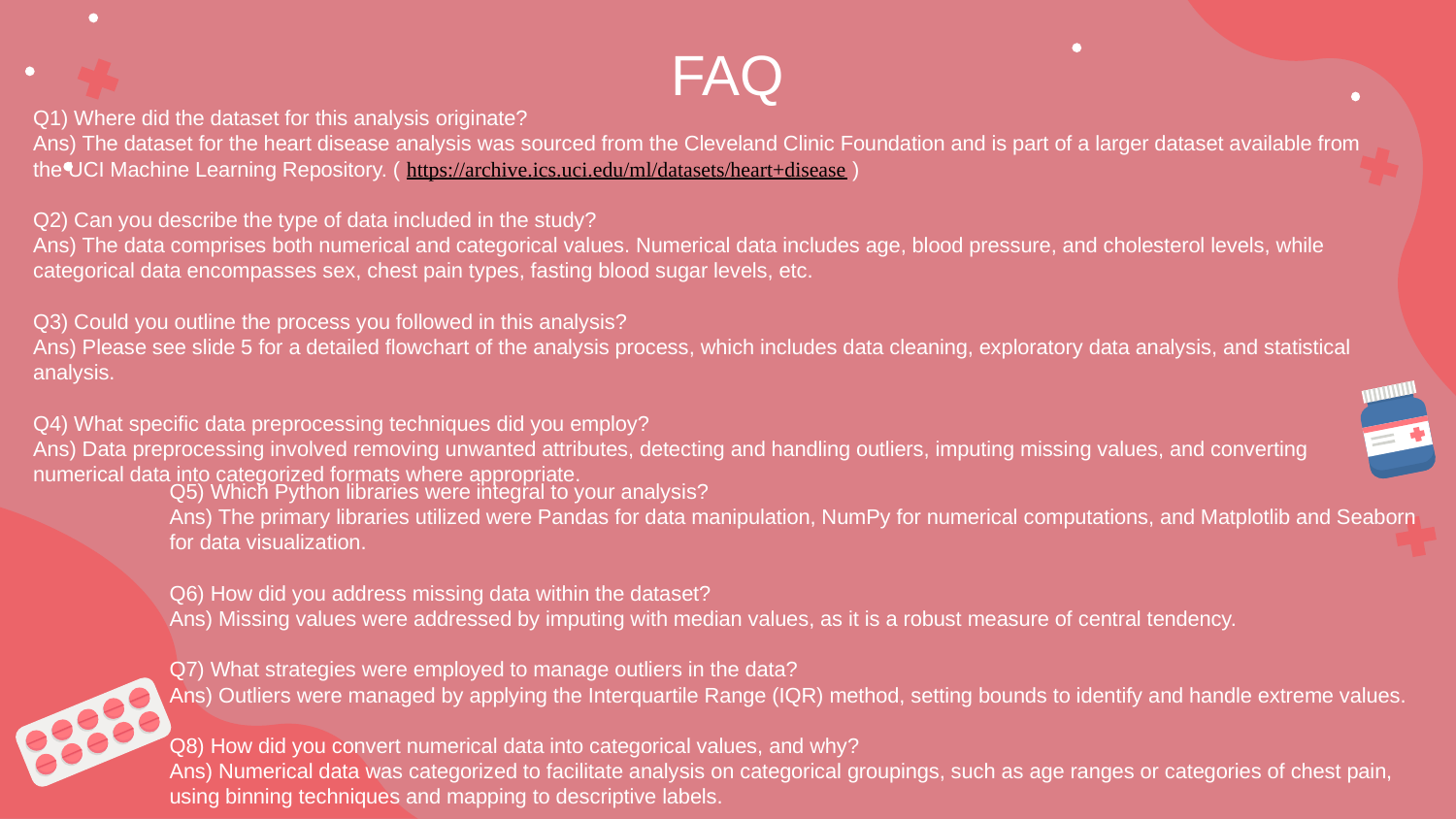

# FAQ
Q1) Where did the dataset for this analysis originate?
Ans) The dataset for the heart disease analysis was sourced from the Cleveland Clinic Foundation and is part of a larger dataset available from the UCI Machine Learning Repository. ( https://archive.ics.uci.edu/ml/datasets/heart+disease )

Q2) Can you describe the type of data included in the study?
Ans) The data comprises both numerical and categorical values. Numerical data includes age, blood pressure, and cholesterol levels, while categorical data encompasses sex, chest pain types, fasting blood sugar levels, etc.

Q3) Could you outline the process you followed in this analysis?
Ans) Please see slide 5 for a detailed flowchart of the analysis process, which includes data cleaning, exploratory data analysis, and statistical analysis.

Q4) What specific data preprocessing techniques did you employ?
Ans) Data preprocessing involved removing unwanted attributes, detecting and handling outliers, imputing missing values, and converting numerical data into categorized formats where appropriate.
Q5) Which Python libraries were integral to your analysis?
Ans) The primary libraries utilized were Pandas for data manipulation, NumPy for numerical computations, and Matplotlib and Seaborn for data visualization.

Q6) How did you address missing data within the dataset?
Ans) Missing values were addressed by imputing with median values, as it is a robust measure of central tendency.

Q7) What strategies were employed to manage outliers in the data?
Ans) Outliers were managed by applying the Interquartile Range (IQR) method, setting bounds to identify and handle extreme values.

Q8) How did you convert numerical data into categorical values, and why?
Ans) Numerical data was categorized to facilitate analysis on categorical groupings, such as age ranges or categories of chest pain, using binning techniques and mapping to descriptive labels.